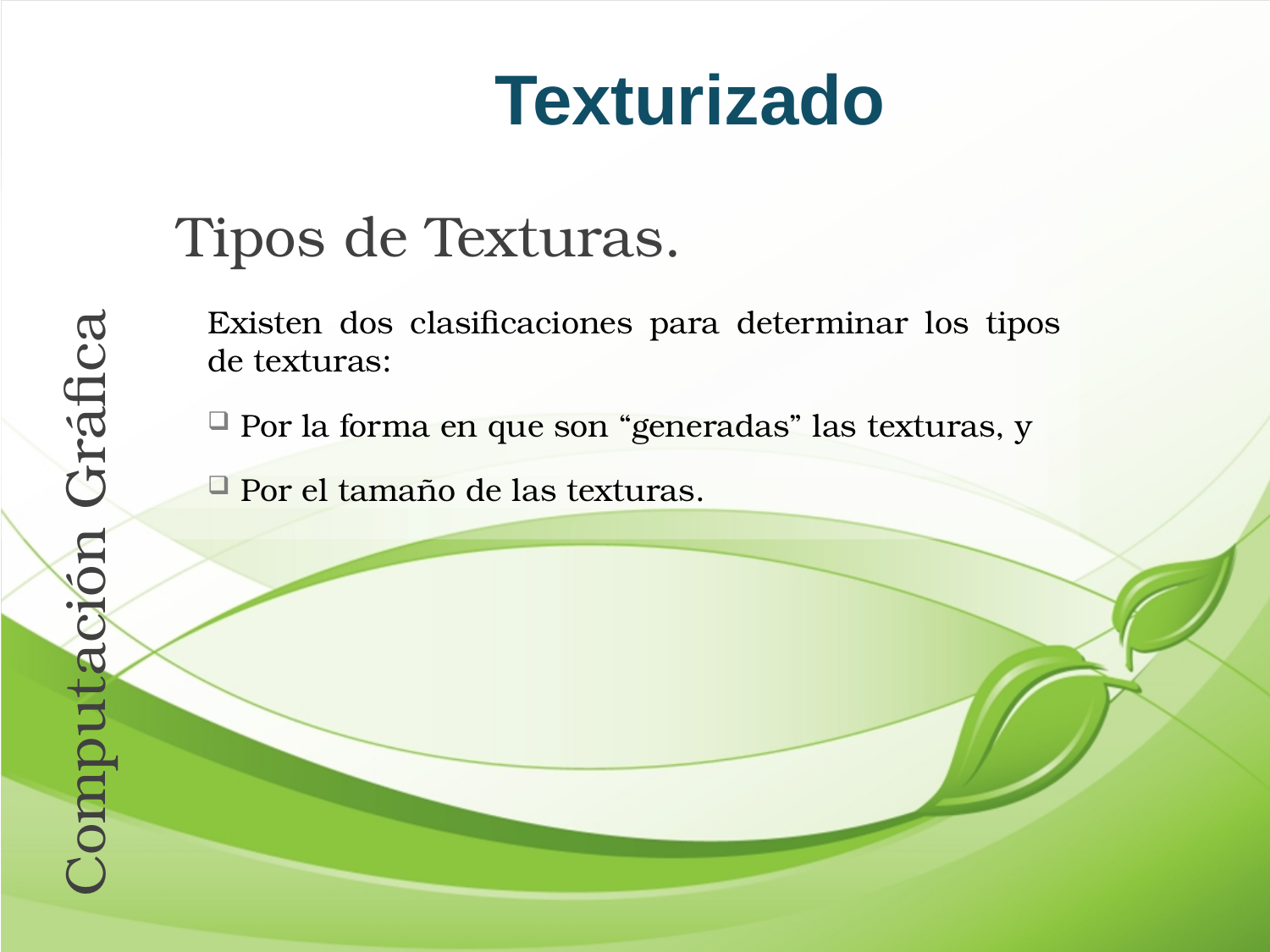

Texturizado
# Tipos de Texturas.
Existen dos clasificaciones para determinar los tipos de texturas:
 Por la forma en que son “generadas” las texturas, y
 Por el tamaño de las texturas.
Computación Gráfica